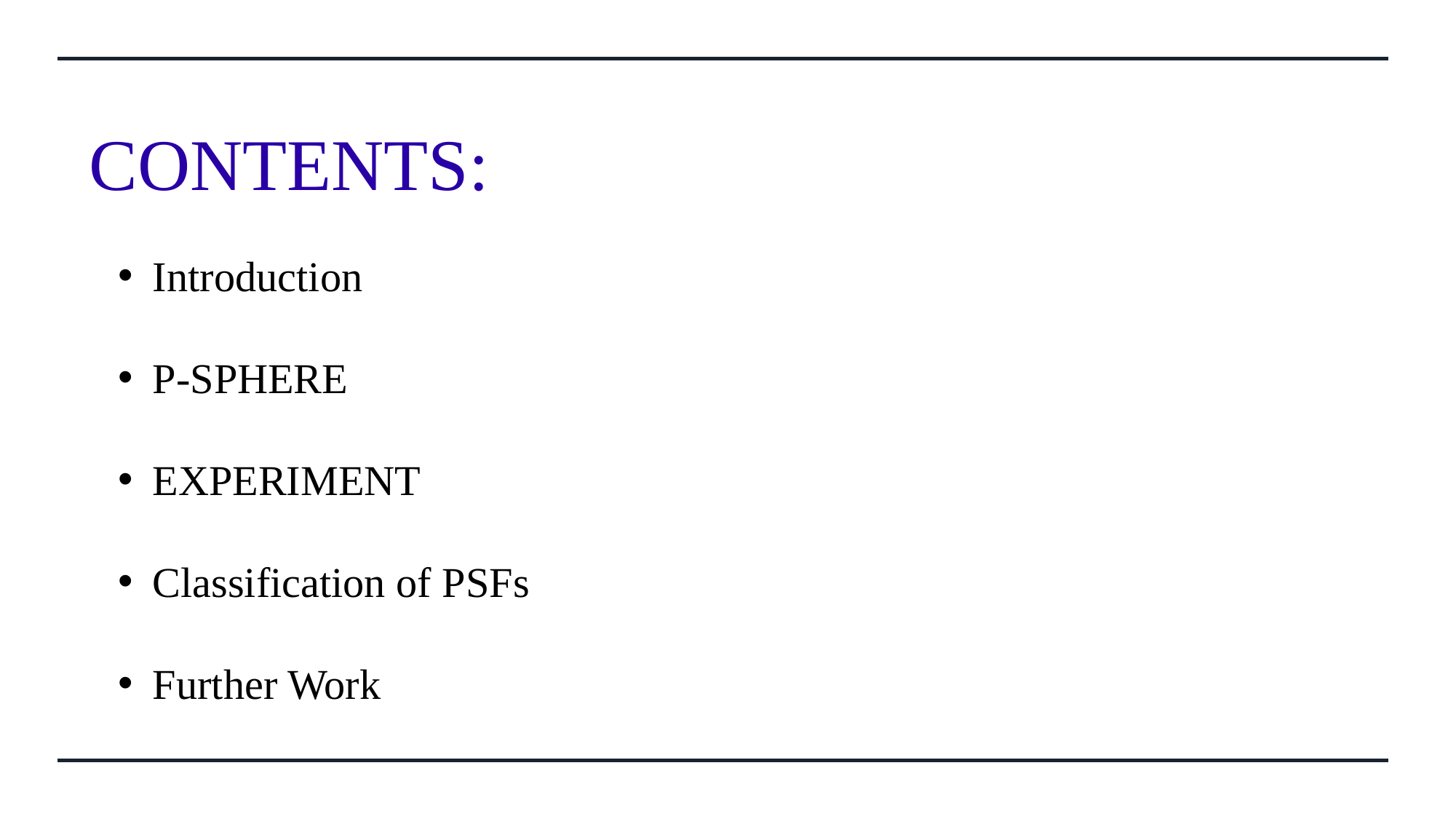

CONTENTS:
Introduction
P-SPHERE
EXPERIMENT
Classification of PSFs
Further Work